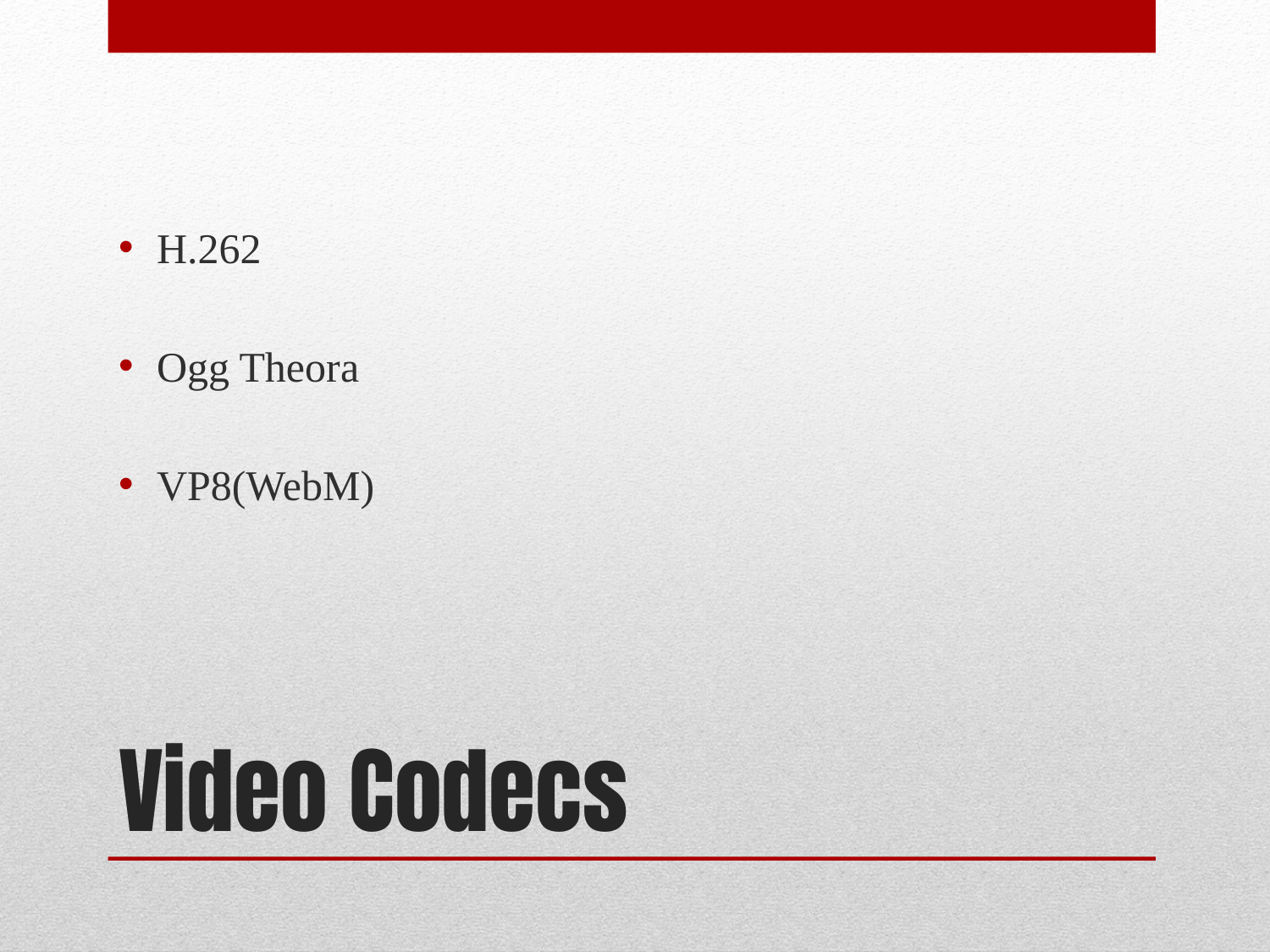

H.262

Ogg Theora

VP8(WebM)
# Video Codecs